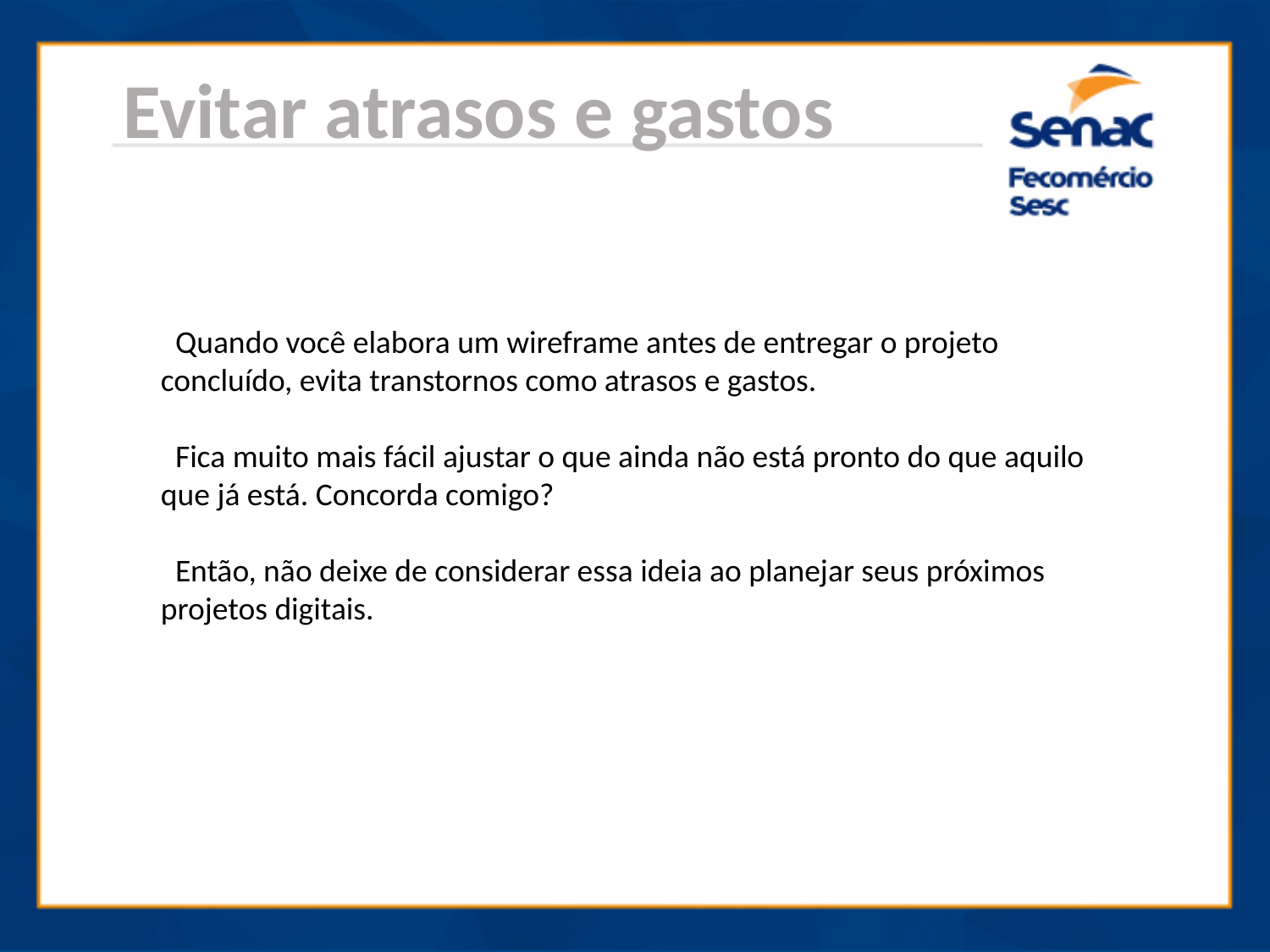

Evitar atrasos e gastos
  Quando você elabora um wireframe antes de entregar o projeto concluído, evita transtornos como atrasos e gastos.

  Fica muito mais fácil ajustar o que ainda não está pronto do que aquilo que já está. Concorda comigo?

  Então, não deixe de considerar essa ideia ao planejar seus próximos projetos digitais.